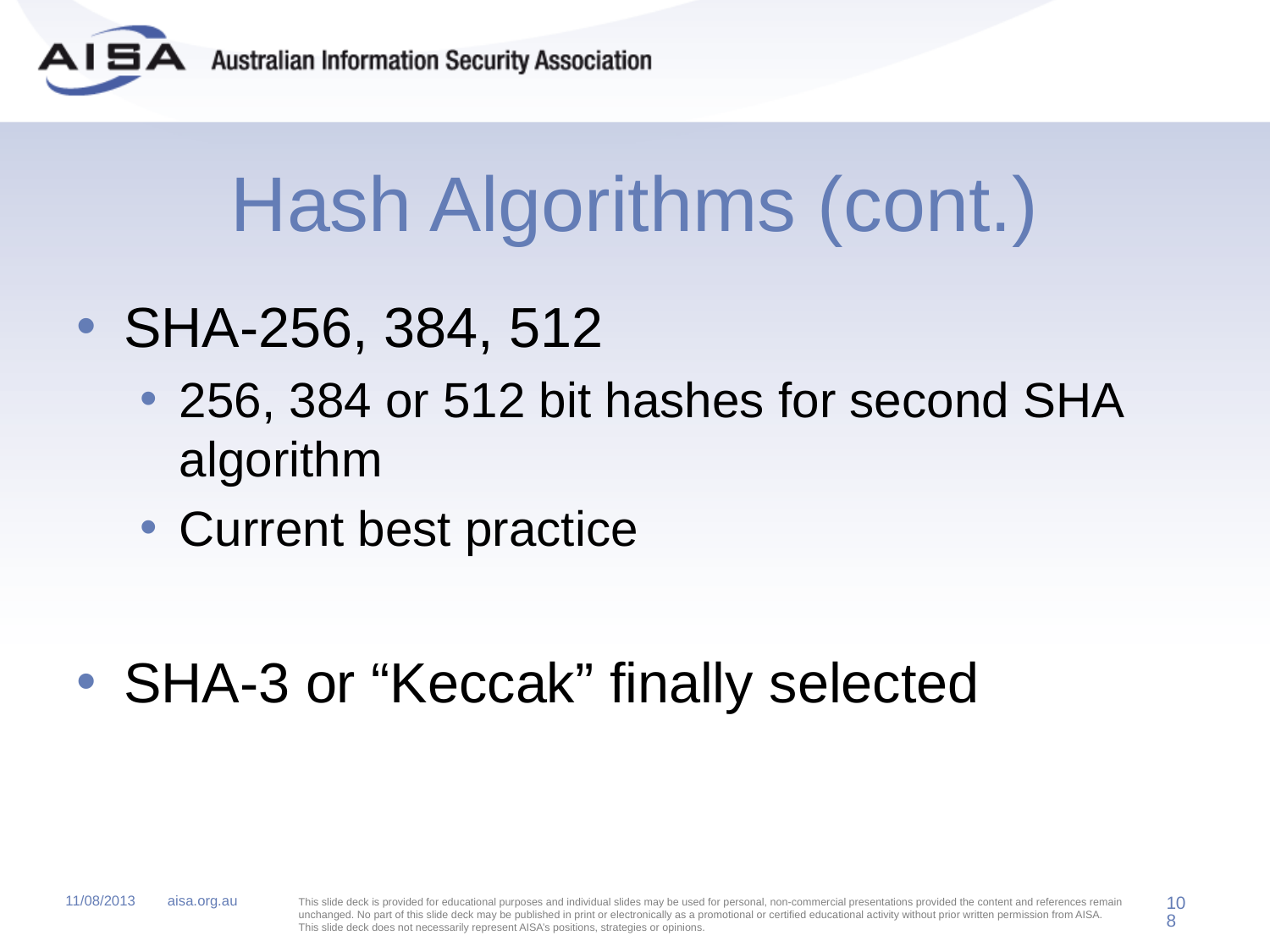

# Hash Algorithms (cont.)
SHA-256, 384, 512
256, 384 or 512 bit hashes for second SHA algorithm
Current best practice

SHA-3 or “Keccak” finally selected